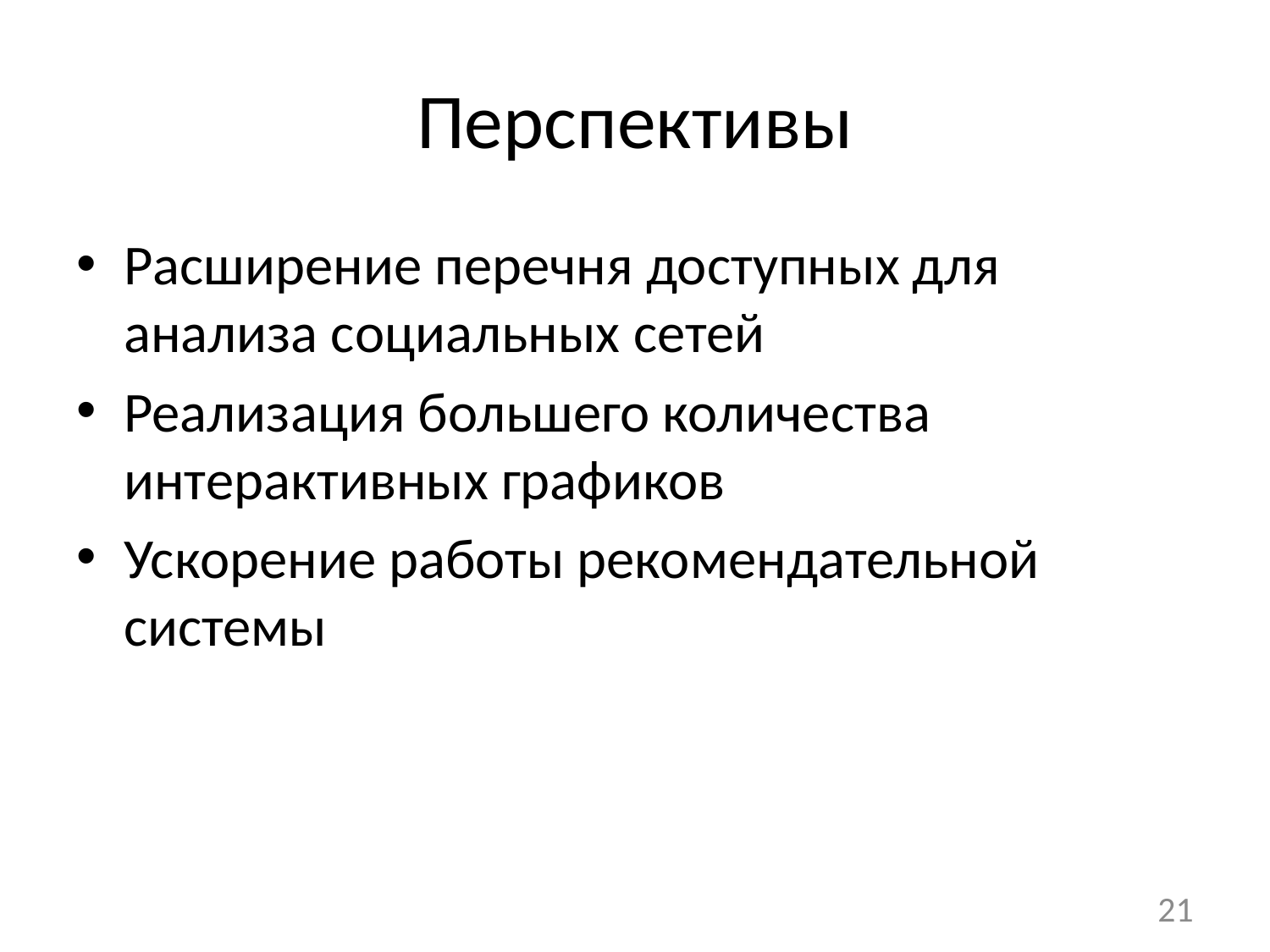

# Перспективы
Расширение перечня доступных для анализа социальных сетей
Реализация большего количества интерактивных графиков
Ускорение работы рекомендательной системы
21